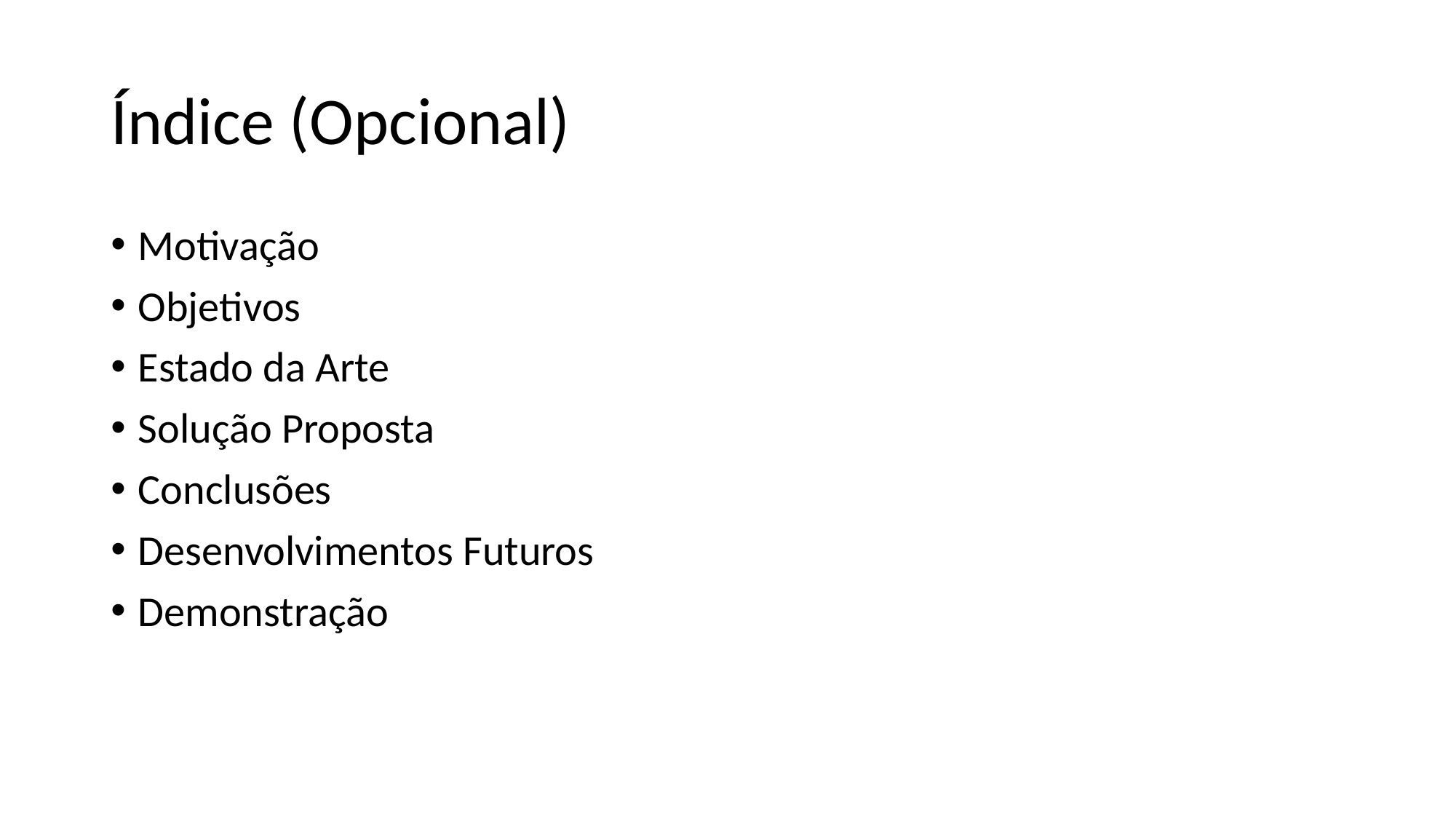

# Índice (Opcional)
Motivação
Objetivos
Estado da Arte
Solução Proposta
Conclusões
Desenvolvimentos Futuros
Demonstração